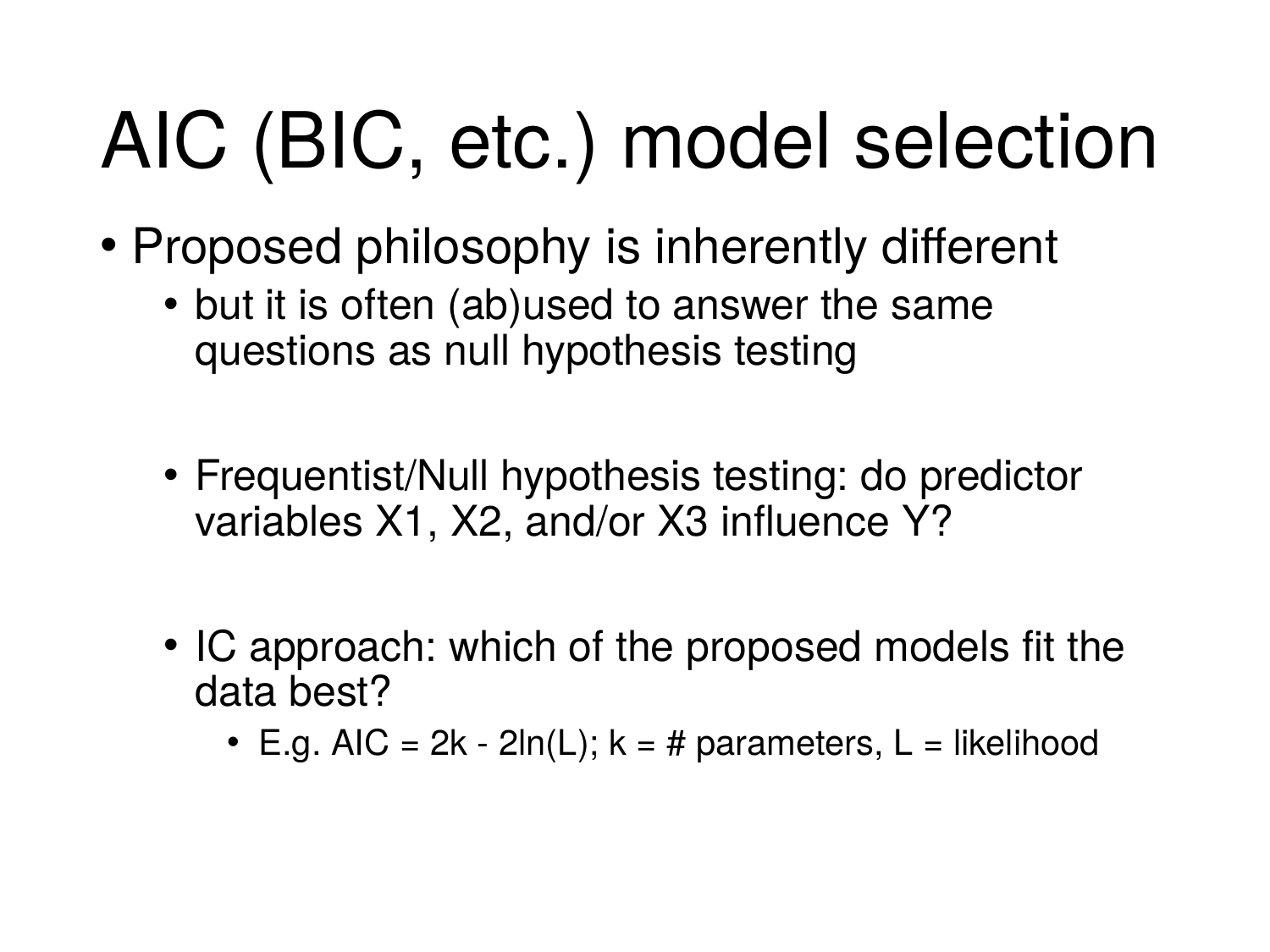

# AIC (BIC, etc.) model selection
Proposed philosophy is inherently different
but it is often (ab)used to answer the same questions as null hypothesis testing

Frequentist/Null hypothesis testing: do predictor variables X1, X2, and/or X3 influence Y?

IC approach: which of the proposed models fit the data best?
E.g. AIC = 2k - 2ln(L); k = # parameters, L = likelihood